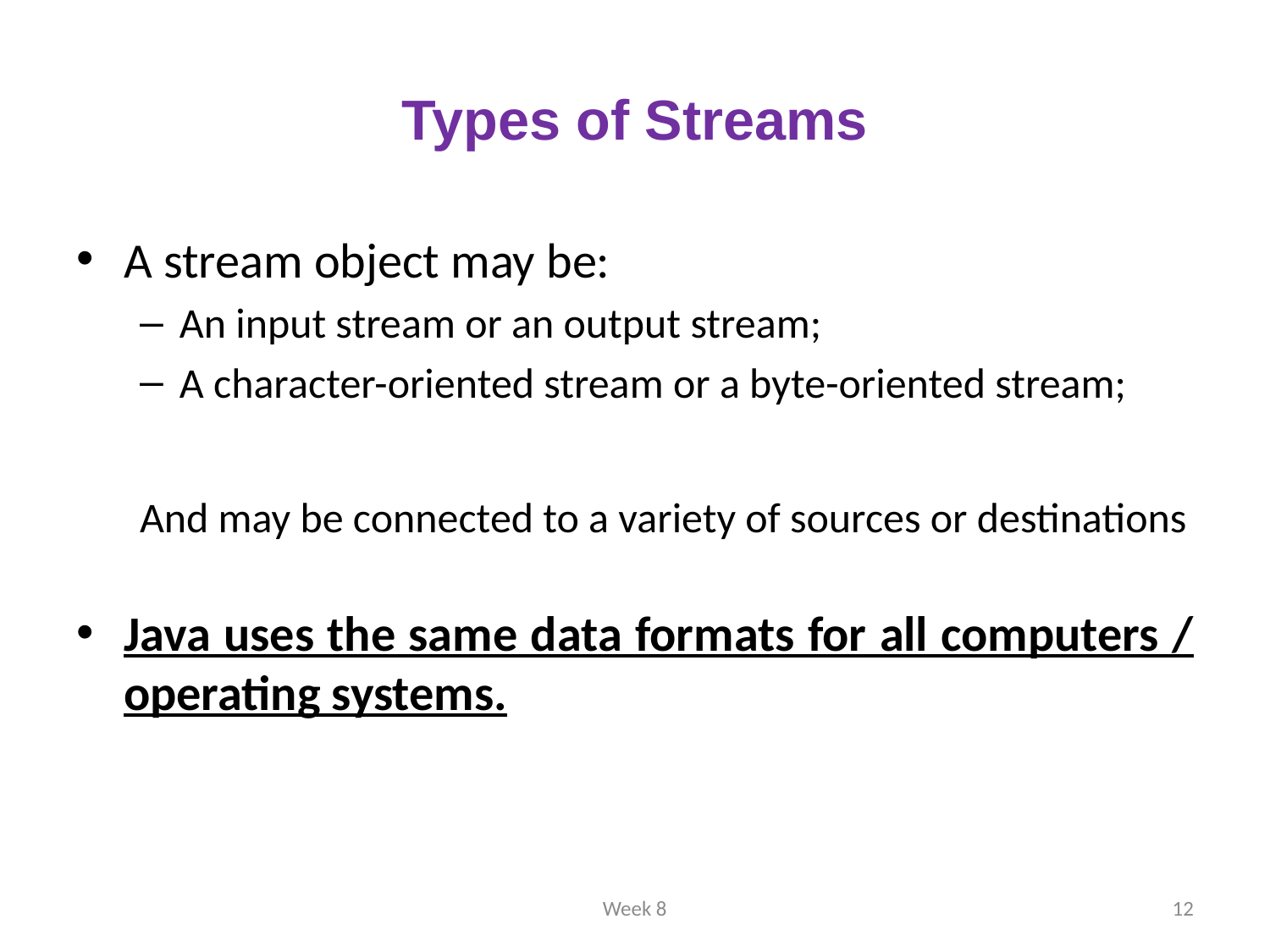

# Types of Streams
A stream object may be:
An input stream or an output stream;
A character-oriented stream or a byte-oriented stream;

And may be connected to a variety of sources or destinations
Java uses the same data formats for all computers / operating systems.

Week 8
12